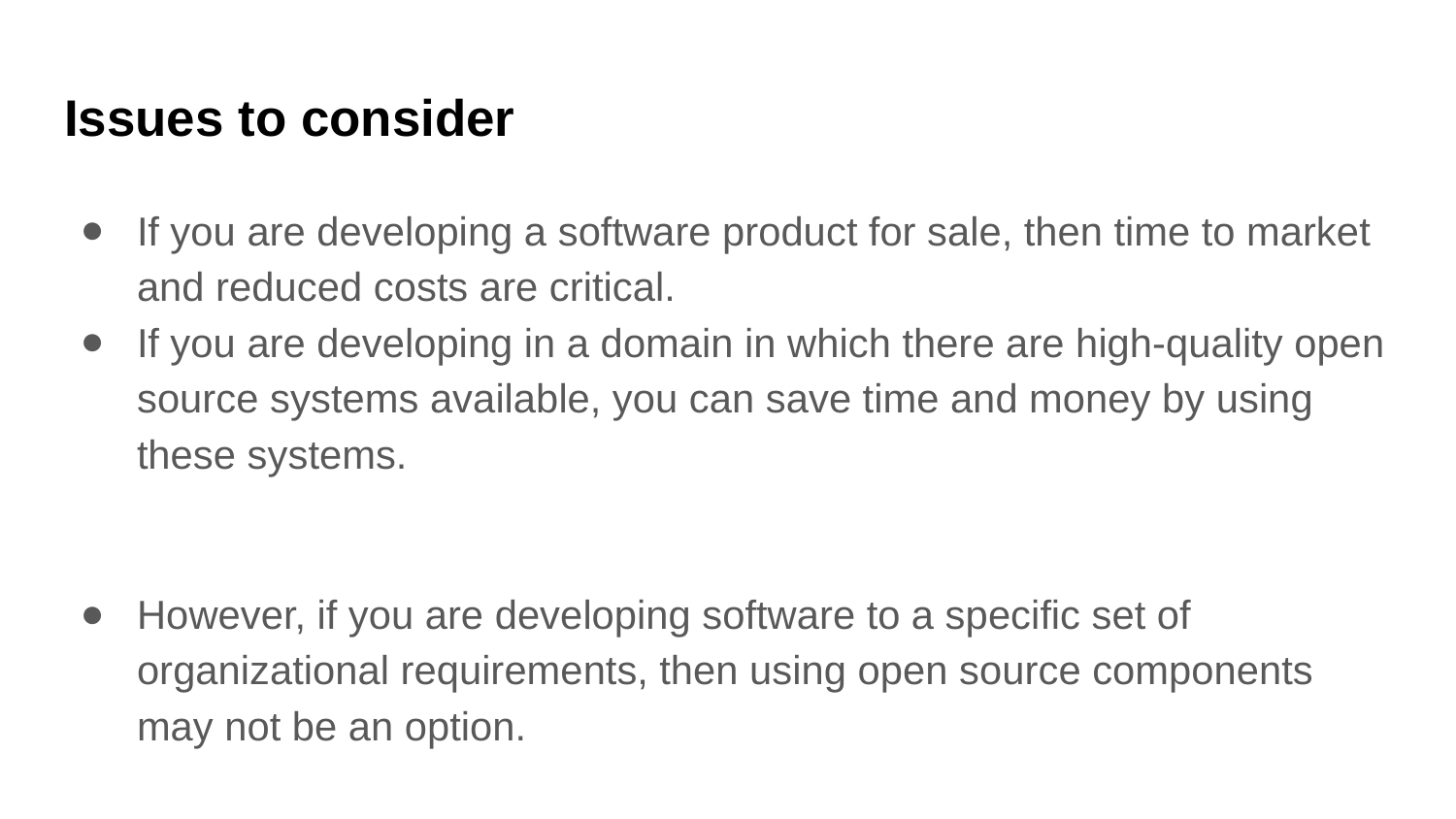

# Issues to consider

If you are developing a software product for sale, then time to market and reduced costs are critical.
If you are developing in a domain in which there are high-quality open source systems available, you can save time and money by using these systems.

However, if you are developing software to a specific set of organizational requirements, then using open source components may not be an option.